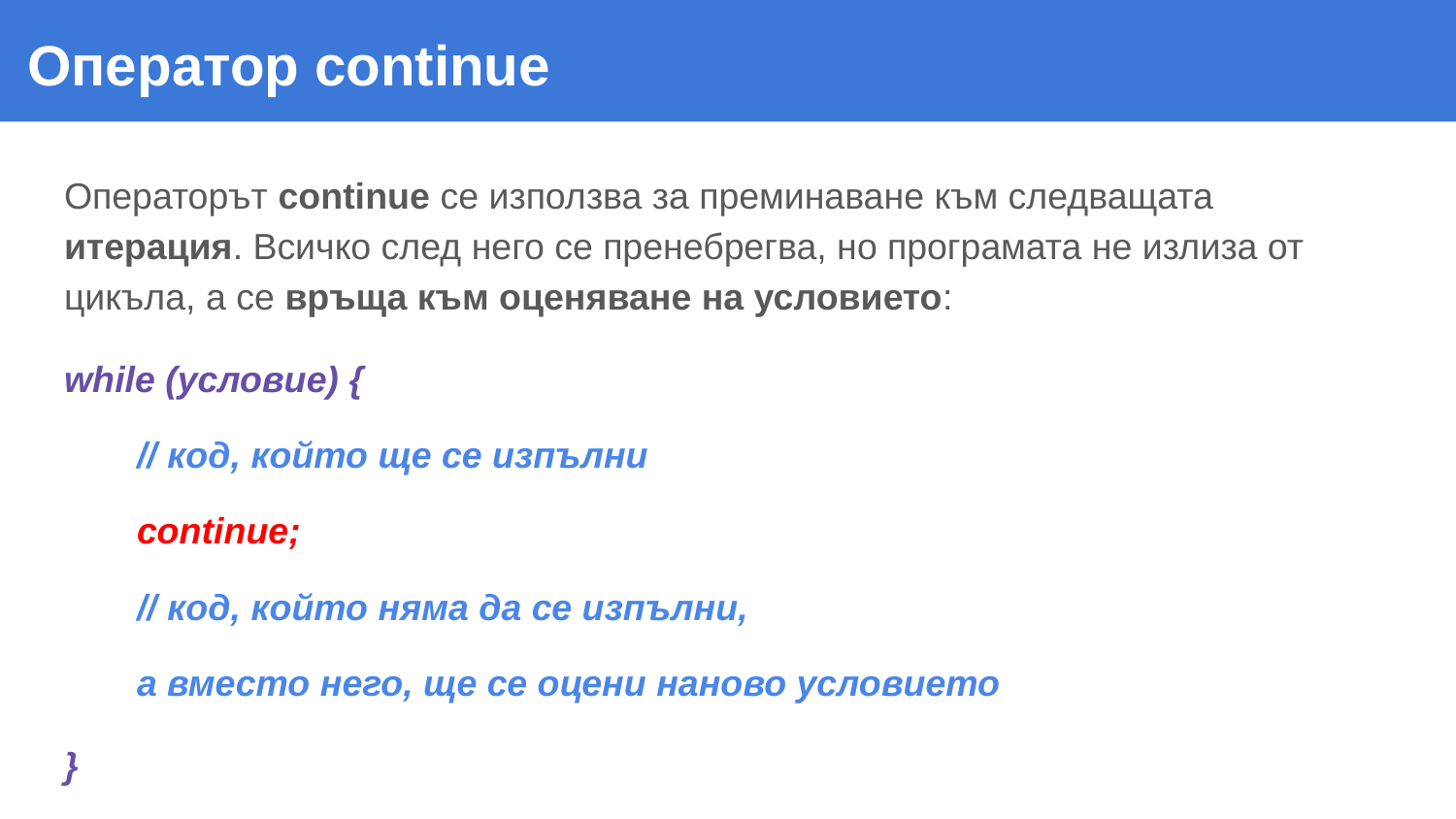

# Оператор continue
Операторът continue се използва за прeминаване към следващата итерация. Всичко след него се пренебрегва, но програмата не излиза от цикъла, а се връща към оценяване на условието:
while (условие) {
// код, който ще се изпълни
continue;
// код, който няма да се изпълни,
а вместо него, ще се оцени наново условието
}